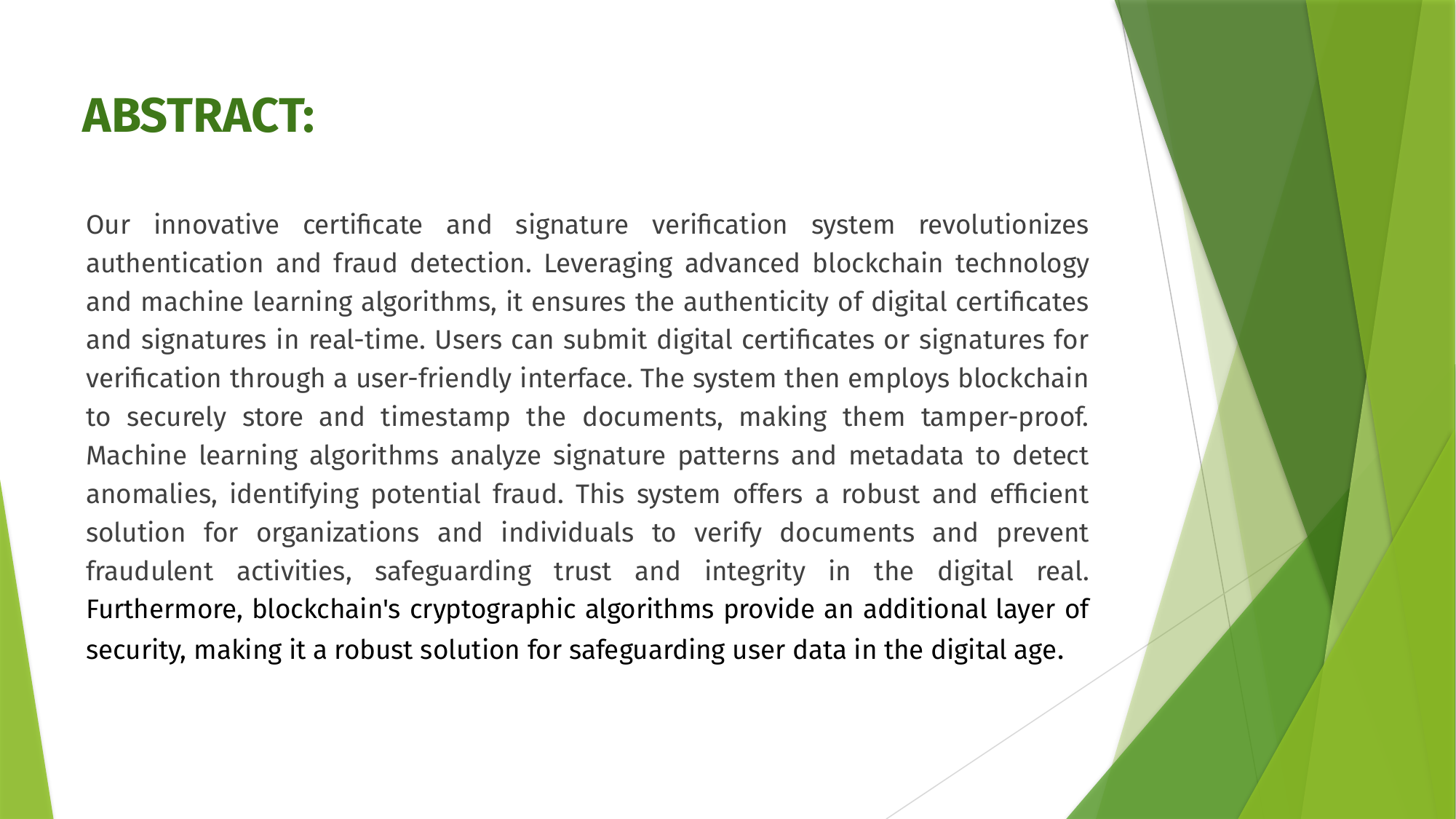

# ABSTRACT:
Our innovative certificate and signature verification system revolutionizes authentication and fraud detection. Leveraging advanced blockchain technology and machine learning algorithms, it ensures the authenticity of digital certificates and signatures in real-time. Users can submit digital certificates or signatures for verification through a user-friendly interface. The system then employs blockchain to securely store and timestamp the documents, making them tamper-proof. Machine learning algorithms analyze signature patterns and metadata to detect anomalies, identifying potential fraud. This system offers a robust and efficient solution for organizations and individuals to verify documents and prevent fraudulent activities, safeguarding trust and integrity in the digital real. Furthermore, blockchain's cryptographic algorithms provide an additional layer of security, making it a robust solution for safeguarding user data in the digital age.